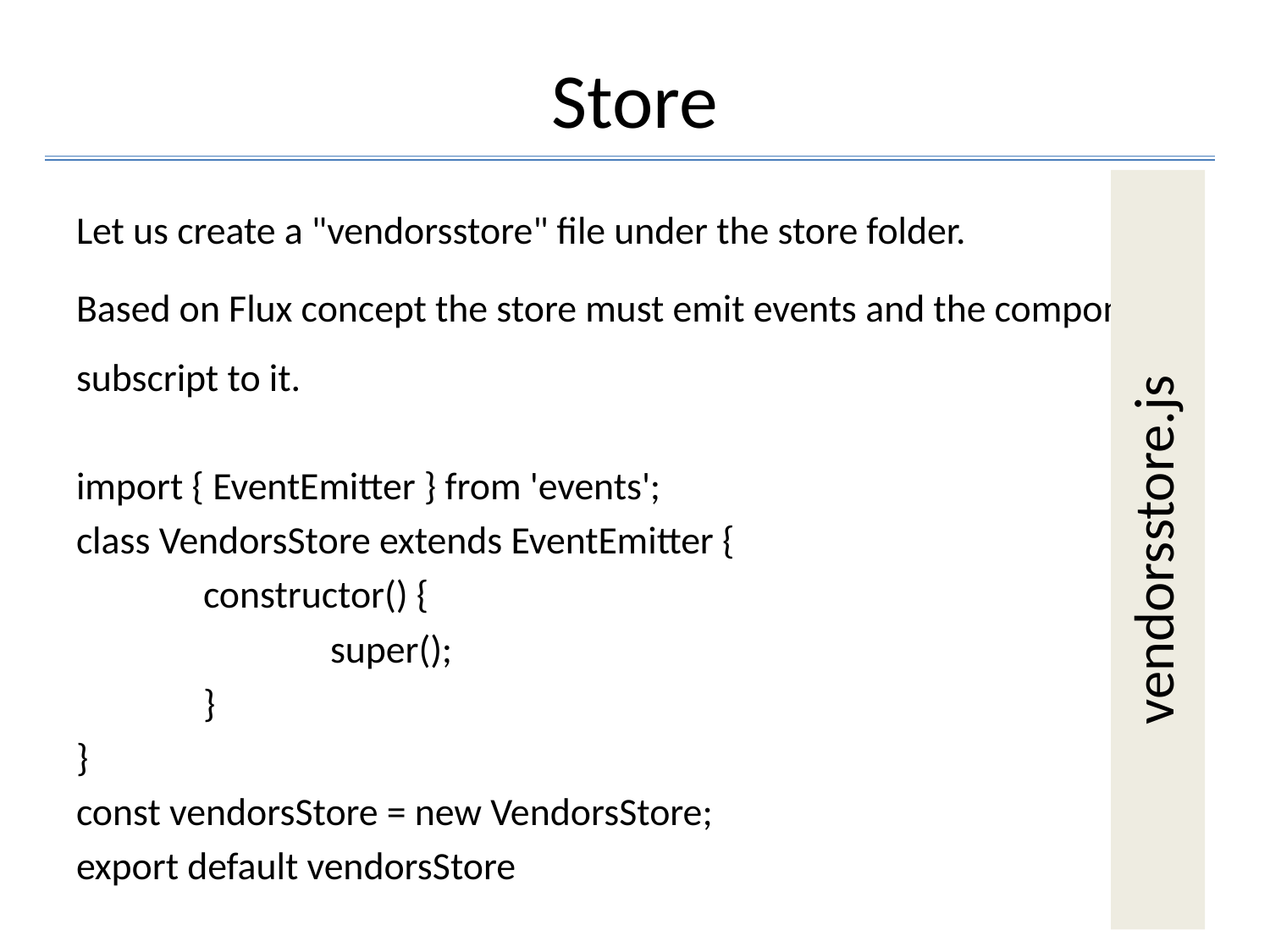

# Store
vendorsstore.js
Let us create a "vendorsstore" file under the store folder.
Based on Flux concept the store must emit events and the components subscript to it.

import { EventEmitter } from 'events';
class VendorsStore extends EventEmitter {
	constructor() {
		super();
	}
}
const vendorsStore = new VendorsStore;
export default vendorsStore